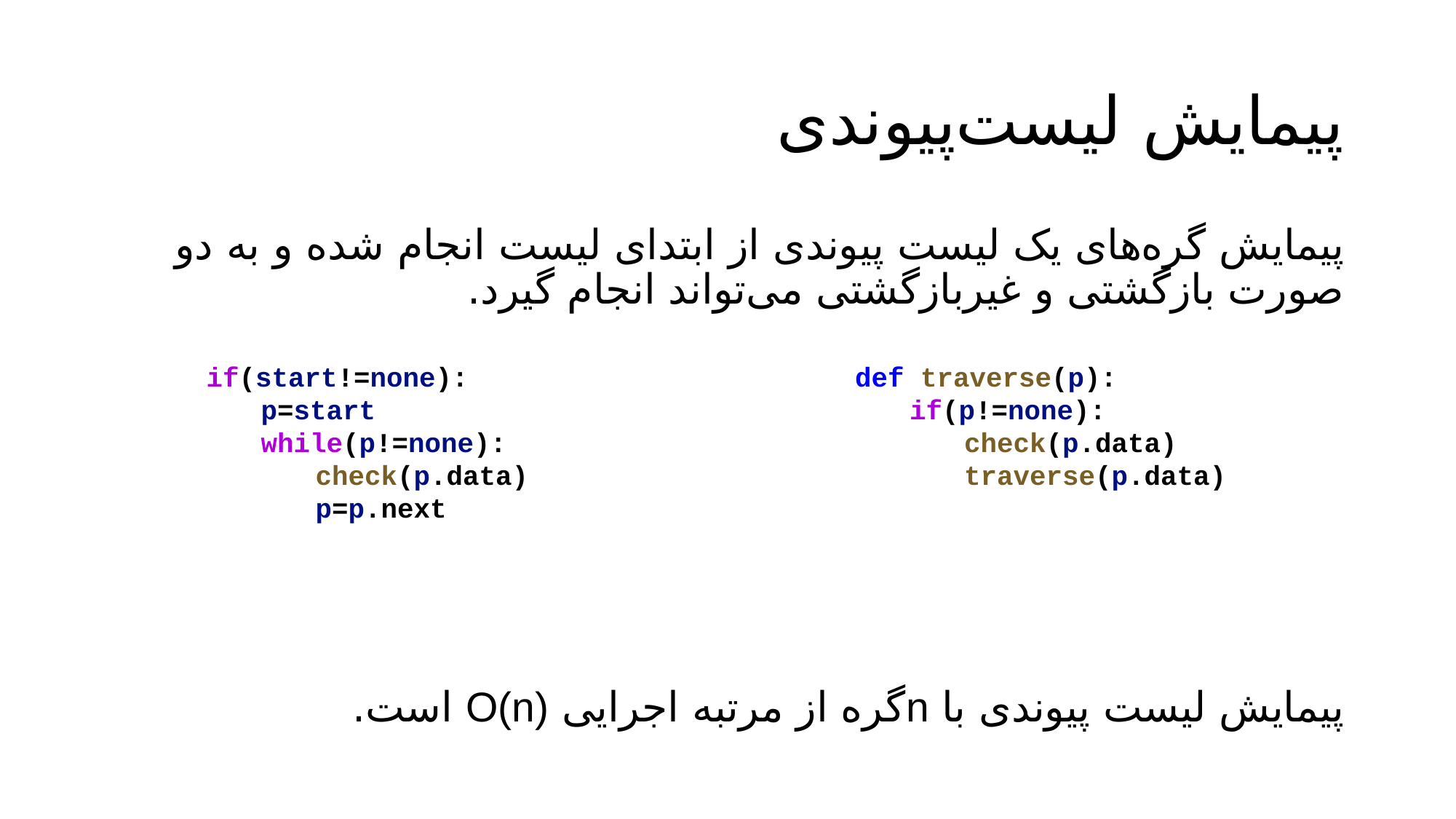

# پیمایش لیست‌پیوندی
پیمایش گره‌های یک لیست پیوندی از ابتدای لیست انجام شده و به دو صورت بازگشتی و غیربازگشتی می‌تواند انجام گیرد.

پیمایش لیست پیوندی با nگره از مرتبه اجرایی O(n) است.
if(start!=none):
p=start
while(p!=none):
check(p.data)
p=p.next
def traverse(p):
if(p!=none):
check(p.data)
traverse(p.data)